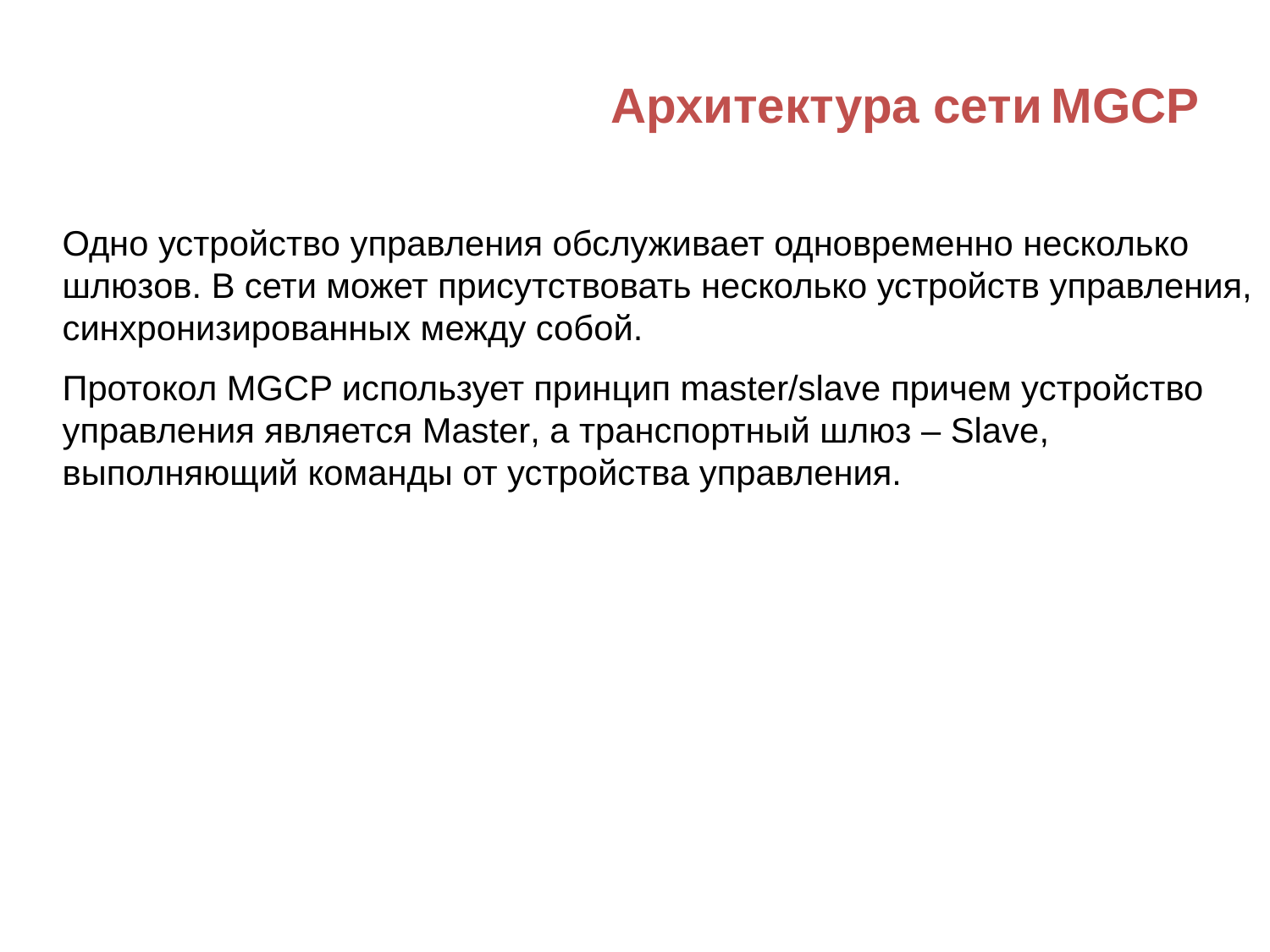

Архитектура сети MGCP
Одно устройство управления обслуживает одновременно несколько шлюзов. В сети может присутствовать несколько устройств управления, синхронизированных между собой.
Протокол MGCP использует принцип master/slave причем устройство управления является Master, а транспортный шлюз – Slave, выполняющий команды от устройства управления.